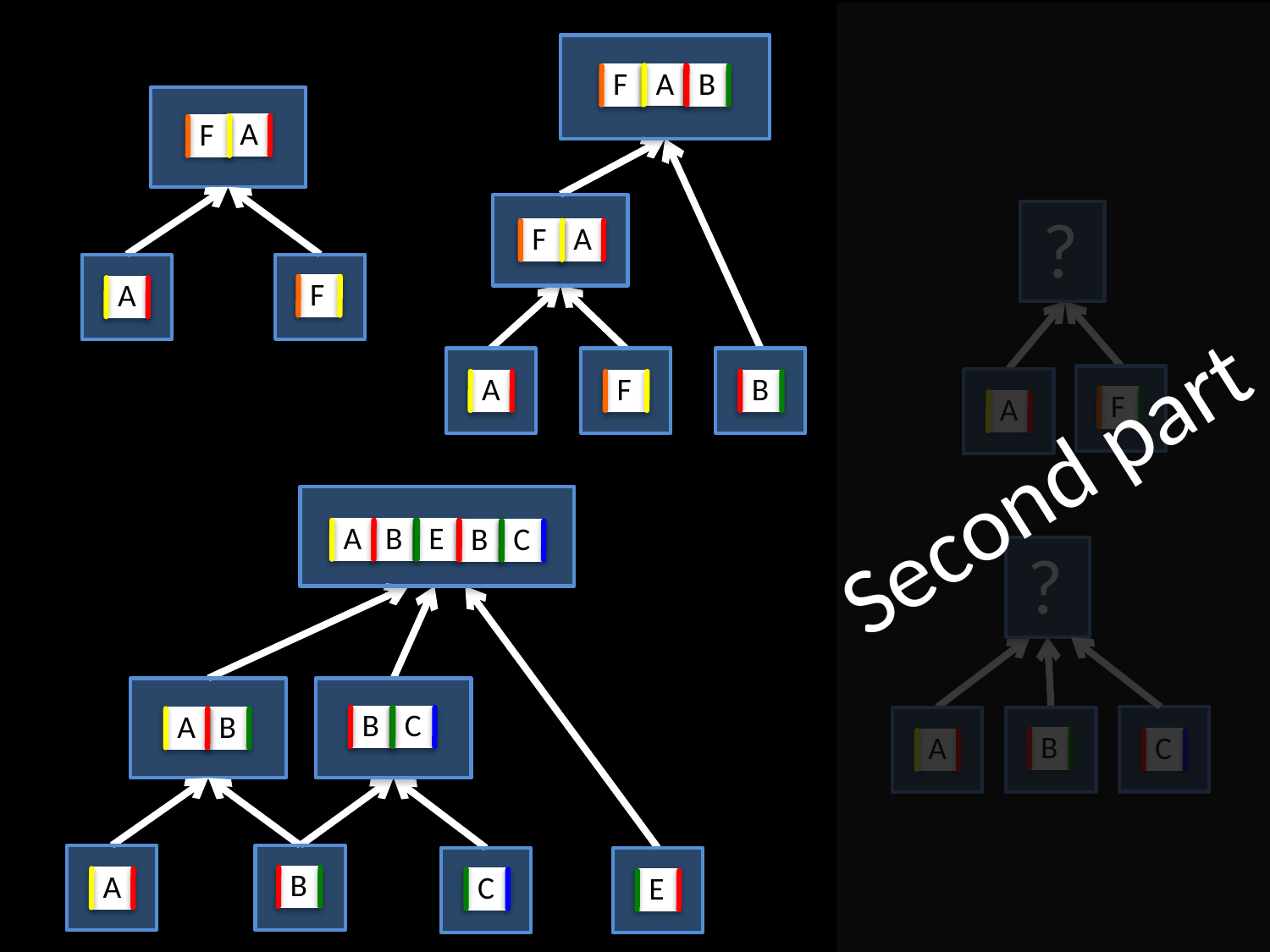

Second part

A

F

B

F

A

A

F

B

A

F

A

F

?

F

A

B

A

E

B

C

B

C

B

A

B

A

C

E

?

C

A

B